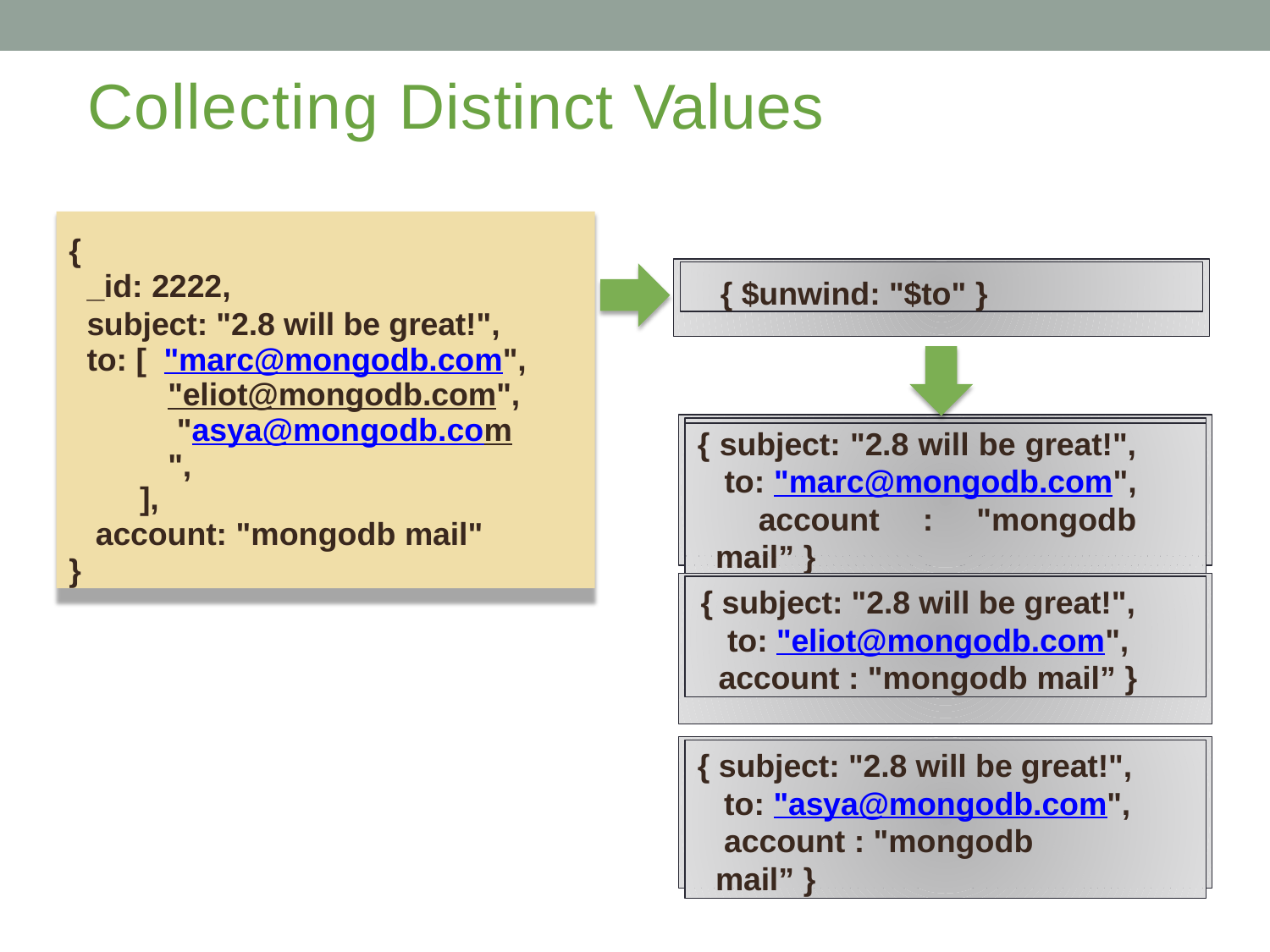

# Collecting Distinct Values

{
_id: 2222,
subject: "2.8 will be great!",  to: [ "marc@mongodb.com",
"eliot@mongodb.com",  "asya@mongodb.com",
],
account: "mongodb mail"
}

{ $unwind: "$to" }

{ subject: "2.8 will be great!",  to: "marc@mongodb.com",  account : "mongodb mail” }

{ subject: "2.8 will be great!",  to: "eliot@mongodb.com",  account : "mongodb mail” }

{ subject: "2.8 will be great!",  to: "asya@mongodb.com",  account : "mongodb mail” }